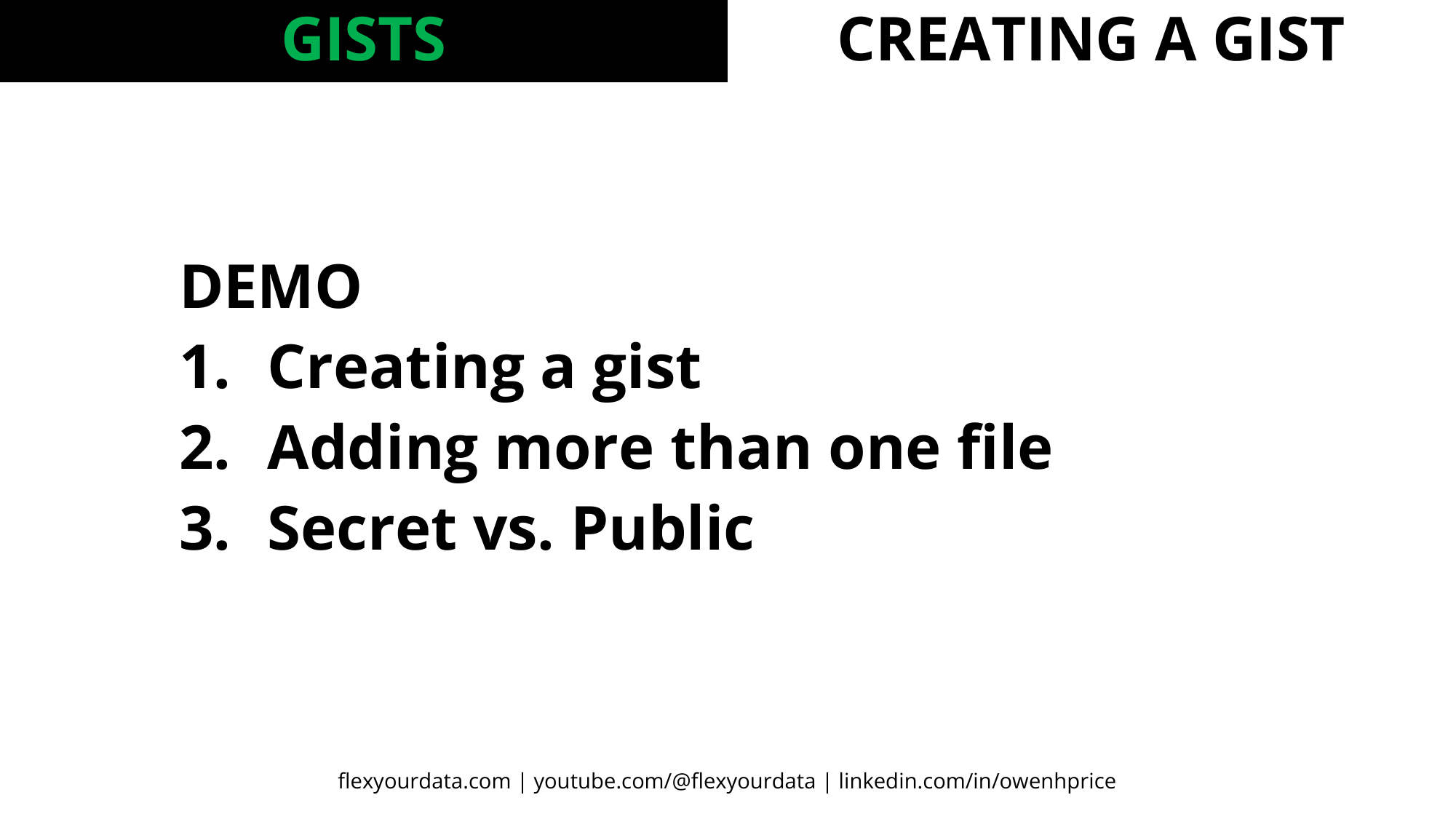

GISTS
CREATING A GIST
DEMO
Creating a gist
Adding more than one file
Secret vs. Public